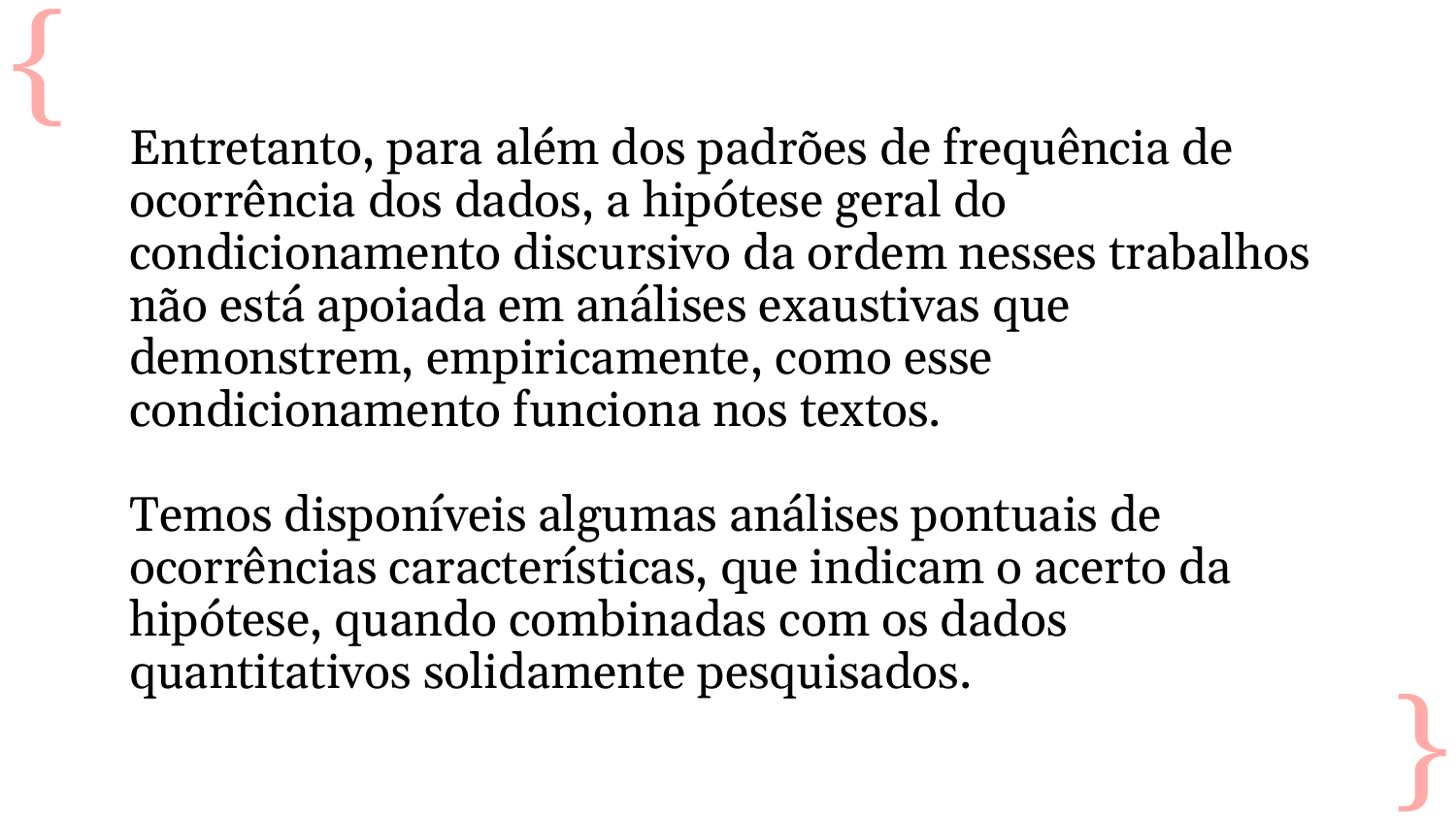

Entretanto, para além dos padrões de frequência de ocorrência dos dados, a hipótese geral do condicionamento discursivo da ordem nesses trabalhos não está apoiada em análises exaustivas que demonstrem, empiricamente, como esse condicionamento funciona nos textos.
Temos disponíveis algumas análises pontuais de ocorrências características, que indicam o acerto da hipótese, quando combinadas com os dados quantitativos solidamente pesquisados.